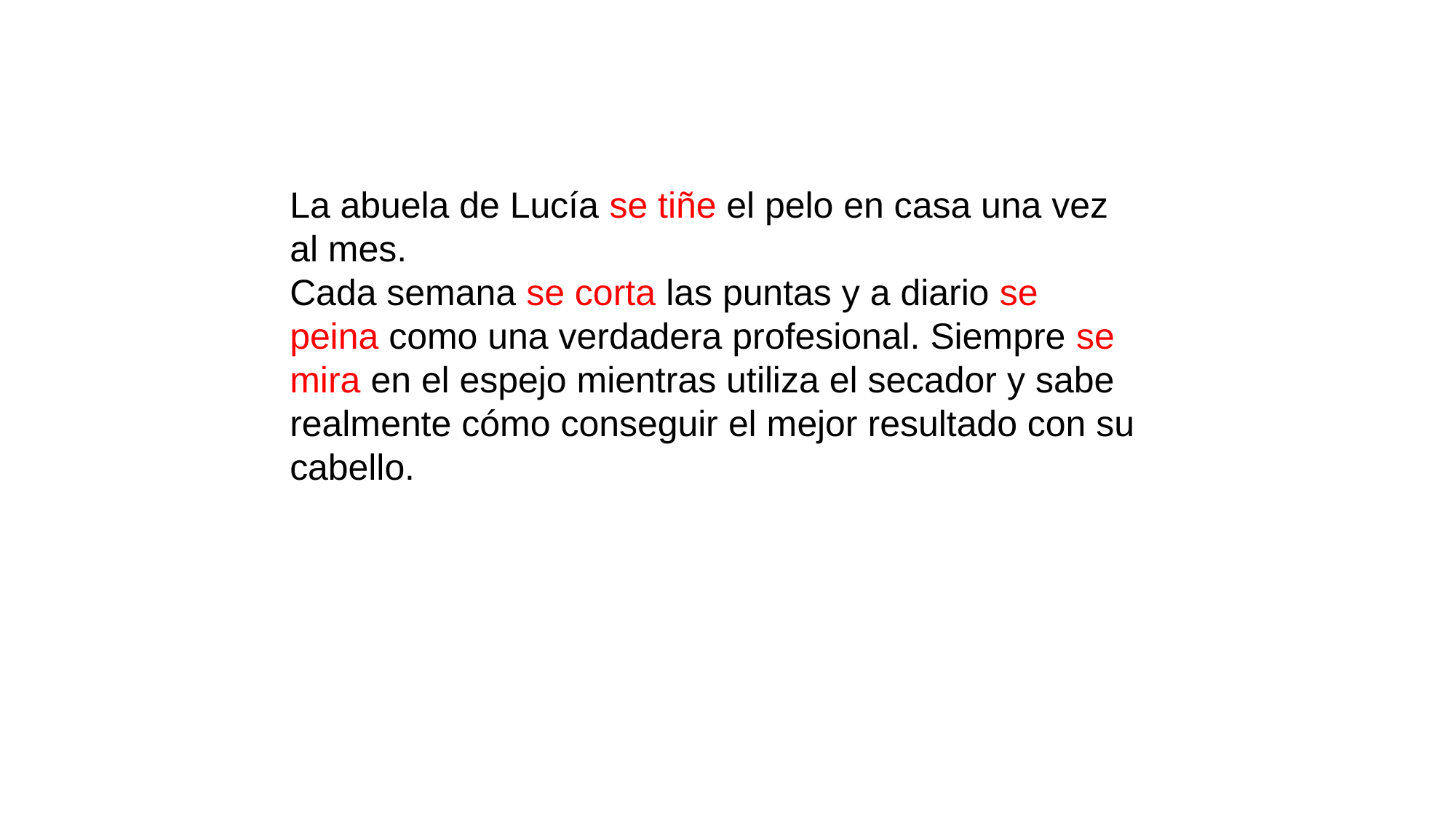

La abuela de Lucía se tiñe el pelo en casa una vez al mes.
Cada semana se corta las puntas y a diario se peina como una verdadera profesional. Siempre se mira en el espejo mientras utiliza el secador y sabe realmente cómo conseguir el mejor resultado con su cabello.